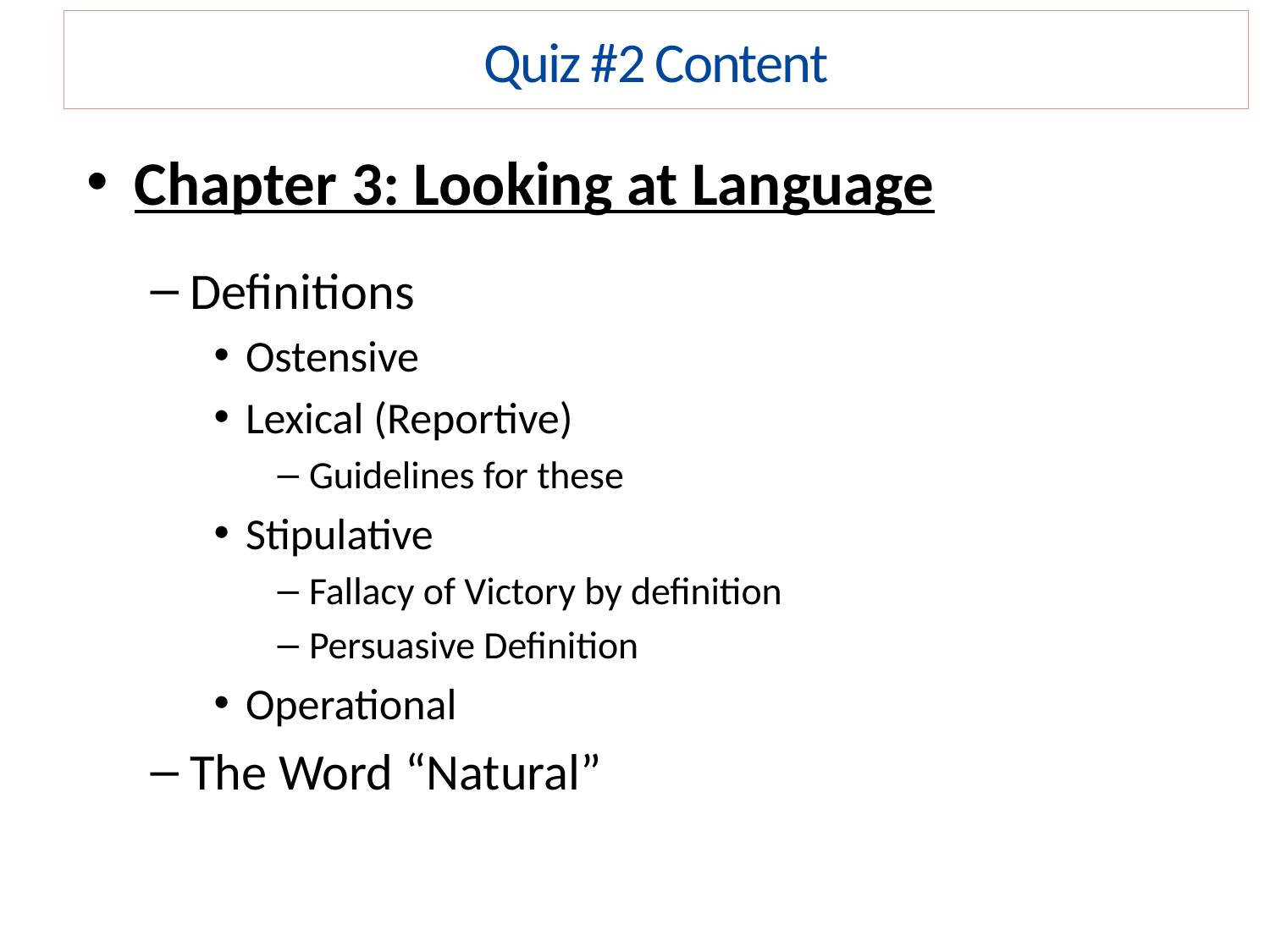

Quiz #2 Content
Chapter 3: Looking at Language

Definitions
Ostensive
Lexical (Reportive)
Guidelines for these
Stipulative
Fallacy of Victory by definition
Persuasive Definition
Operational
The Word “Natural”